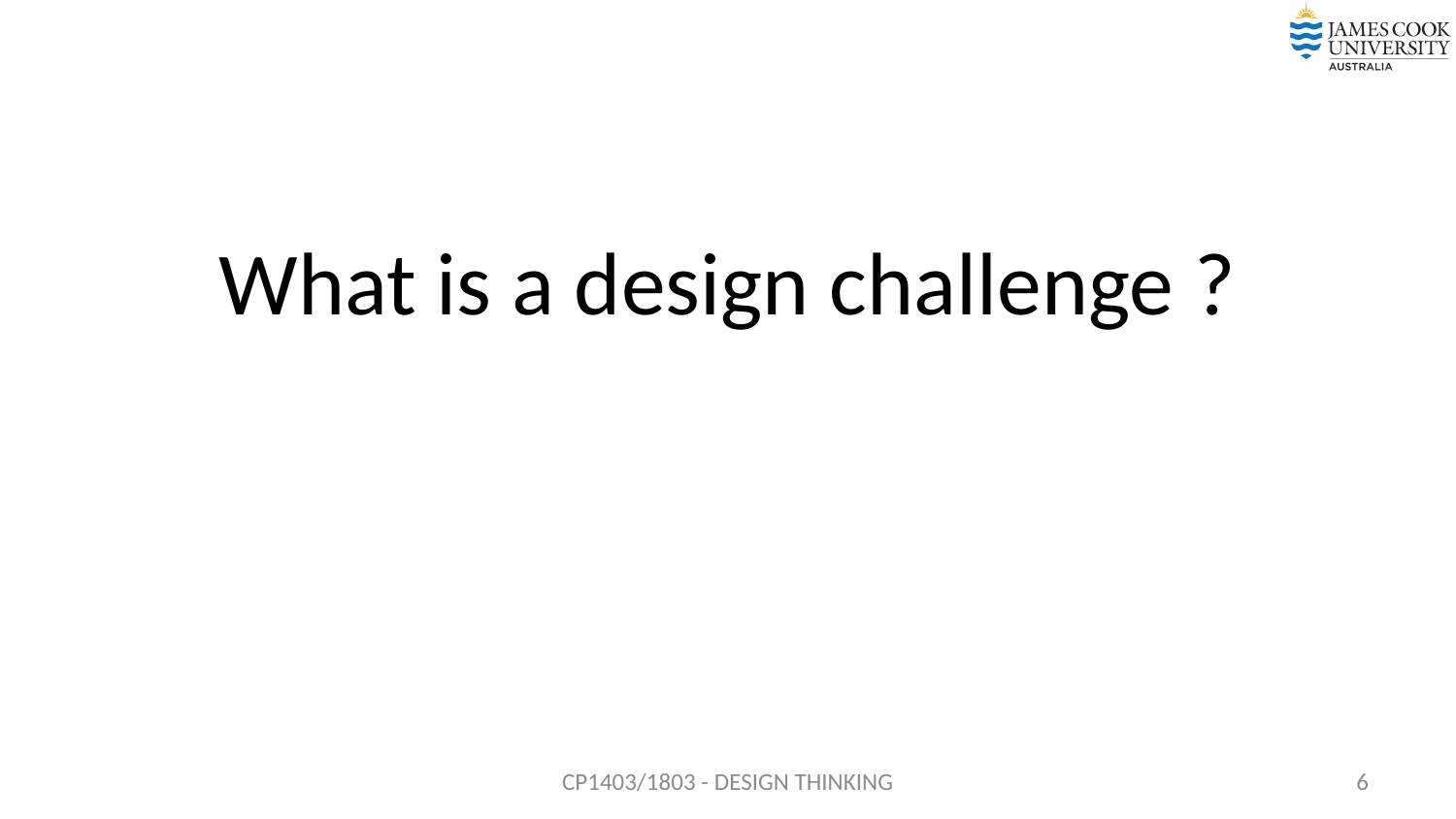

# What is a design challenge ?

CP1403/1803 - DESIGN THINKING
6